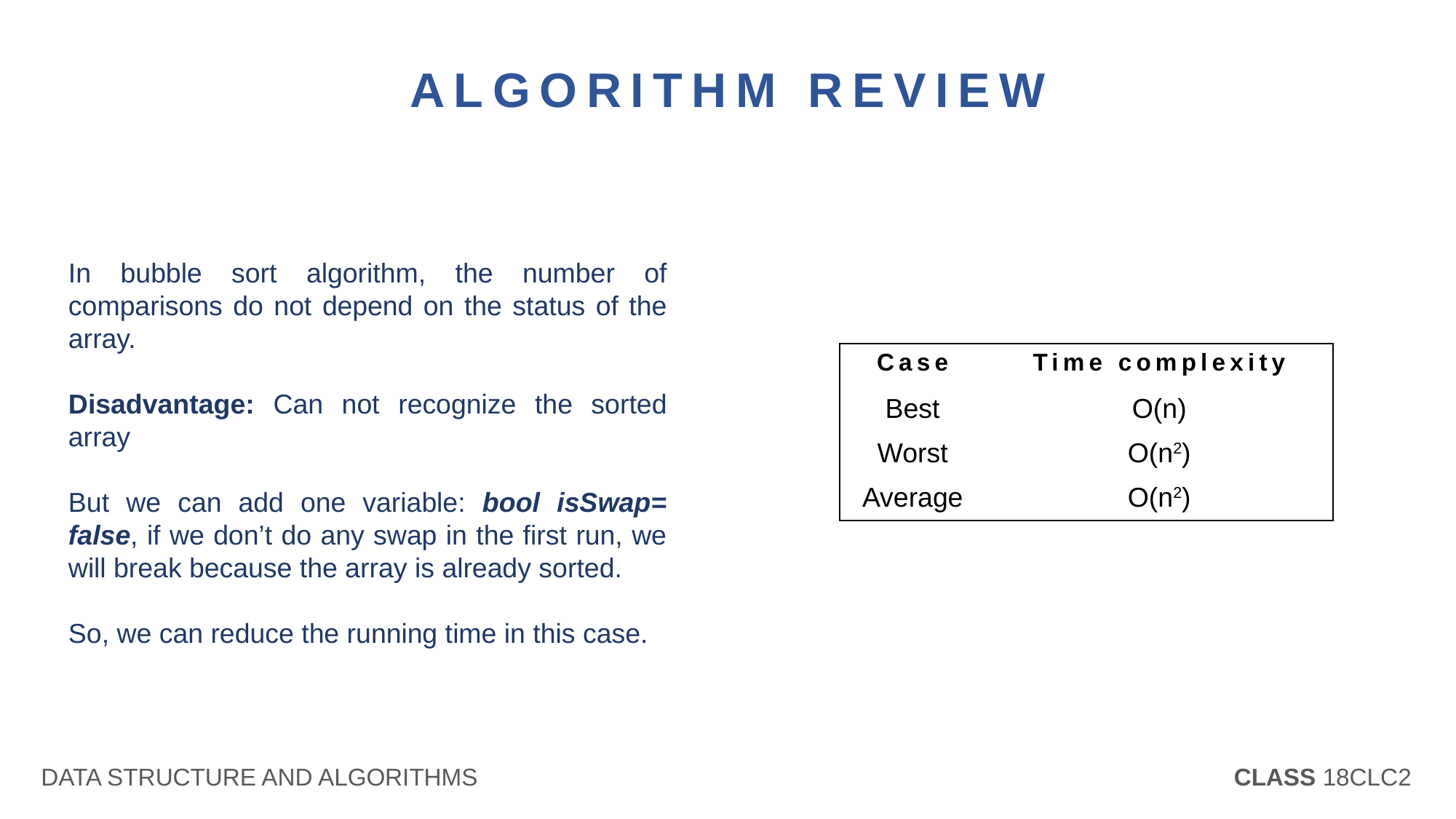

ALGORITHM REVIEW
In bubble sort algorithm, the number of comparisons do not depend on the status of the array.

Disadvantage: Can not recognize the sorted array

But we can add one variable: bool isSwap= false, if we don’t do any swap in the first run, we will break because the array is already sorted.

So, we can reduce the running time in this case.

| Case | Time complexity |
| --- | --- |
| Best | O(n) |
| Worst | O(n2) |
| Average | O(n2) |
DATA STRUCTURE AND ALGORITHMS
CLASS 18CLC2